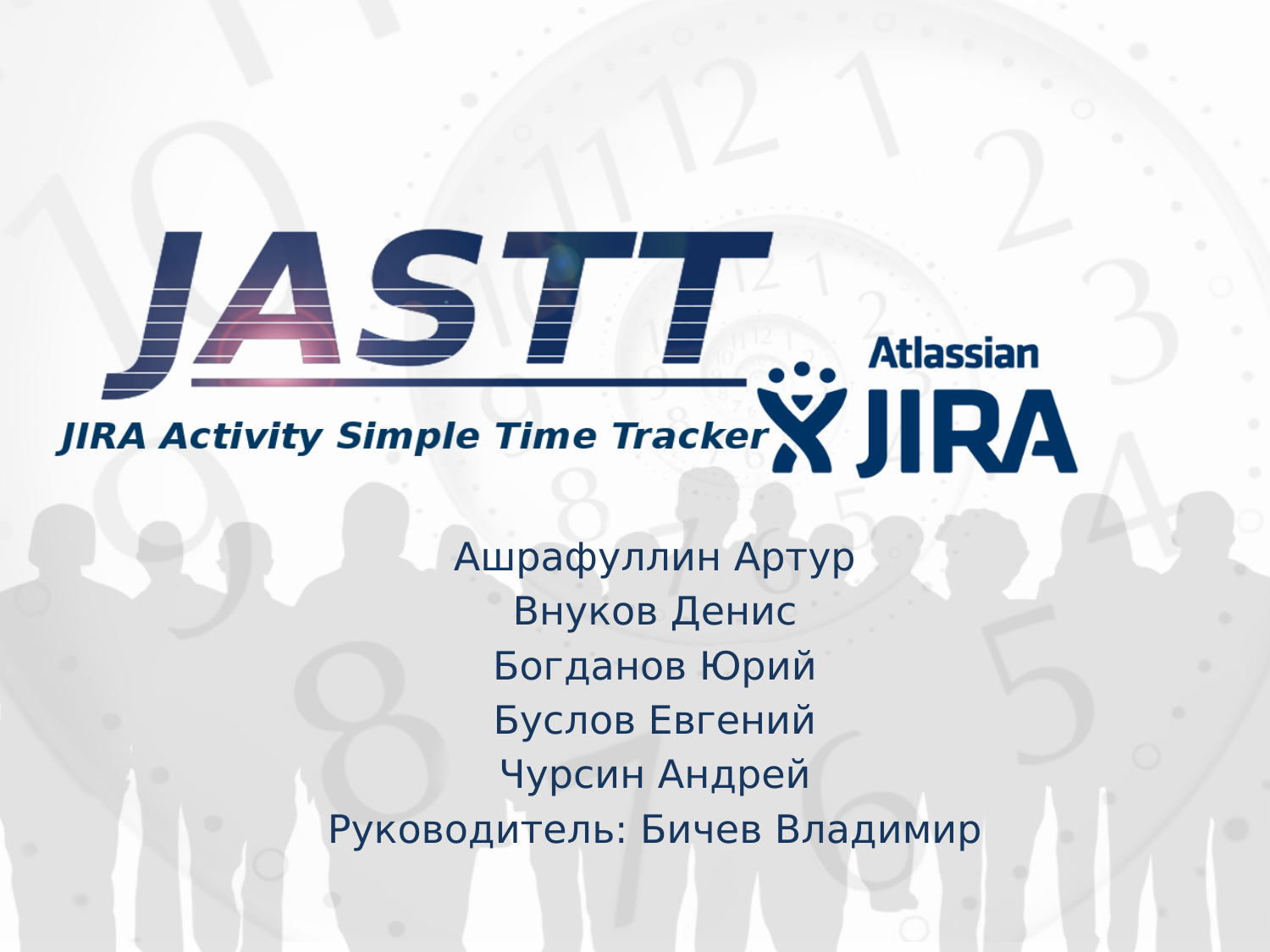

Ашрафуллин Артур
Внуков Денис
Богданов Юрий
Буслов Евгений
Чурсин Андрей
Руководитель: Бичев Владимир